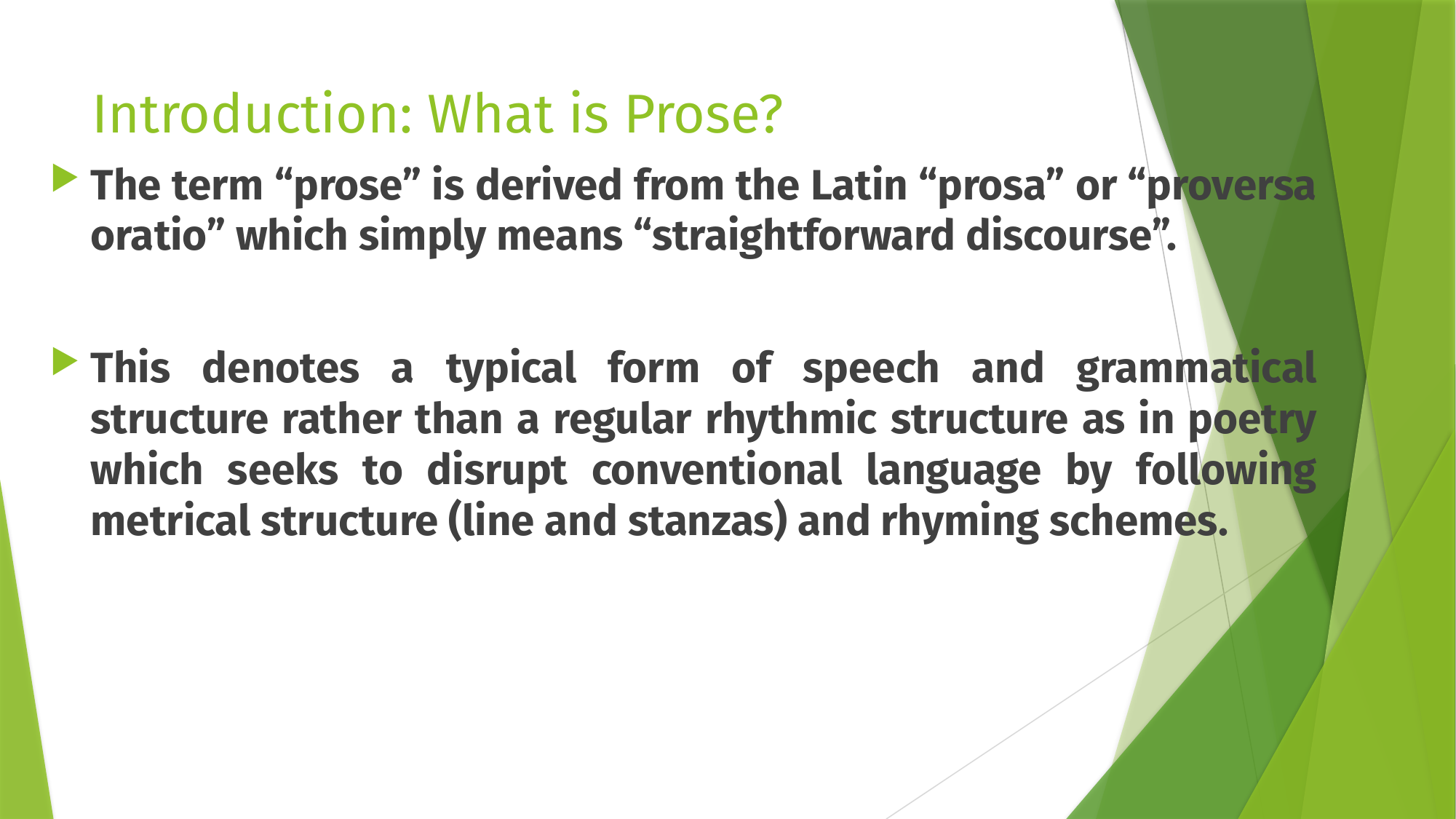

# Introduction: What is Prose?
The term “prose” is derived from the Latin “prosa” or “proversa oratio” which simply means “straightforward discourse”.

This denotes a typical form of speech and grammatical structure rather than a regular rhythmic structure as in poetry which seeks to disrupt conventional language by following metrical structure (line and stanzas) and rhyming schemes.